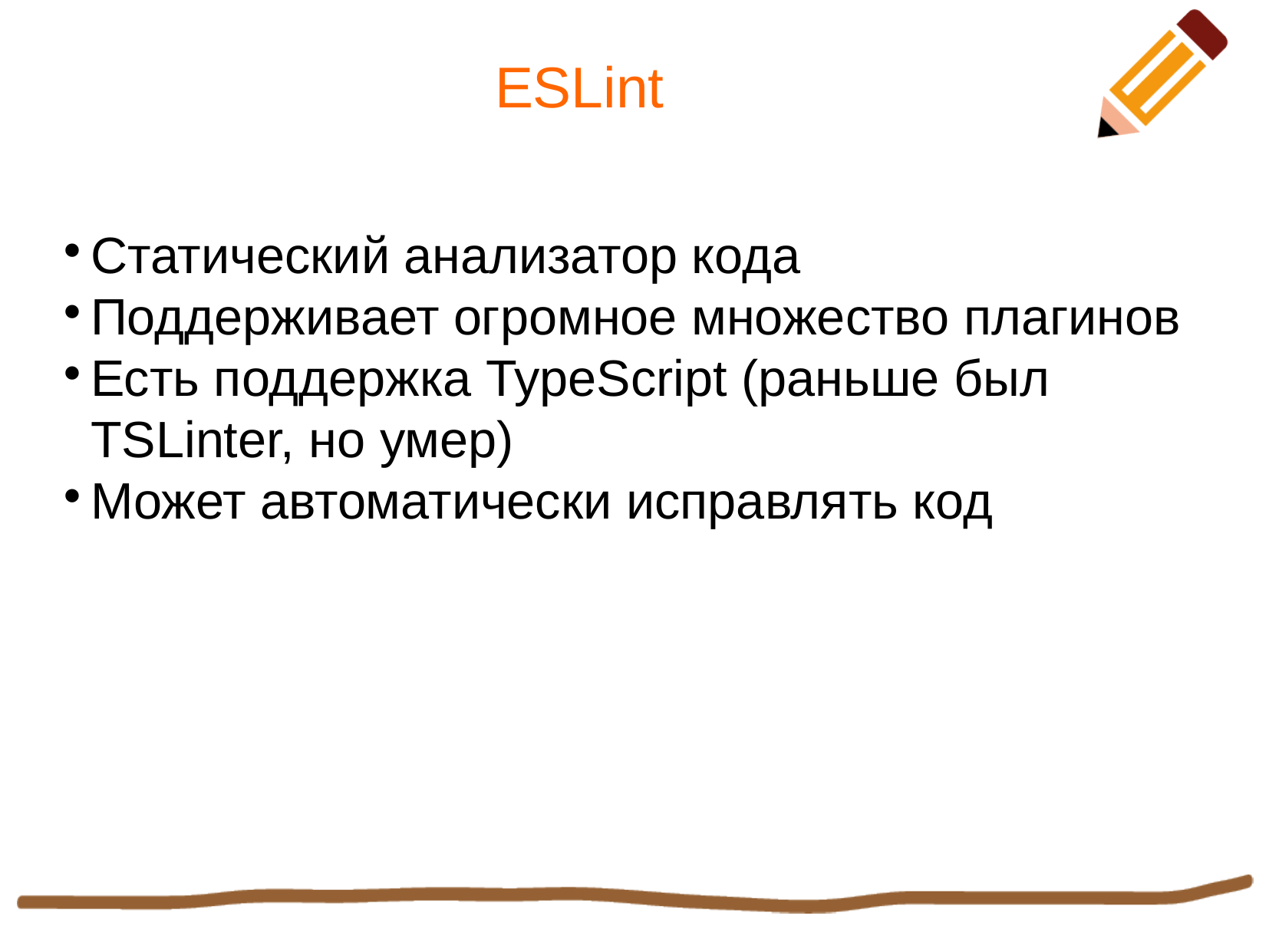

ESLint
Статический анализатор кода
Поддерживает огромное множество плагинов
Есть поддержка TypeScript (раньше был TSLinter, но умер)
Может автоматически исправлять код